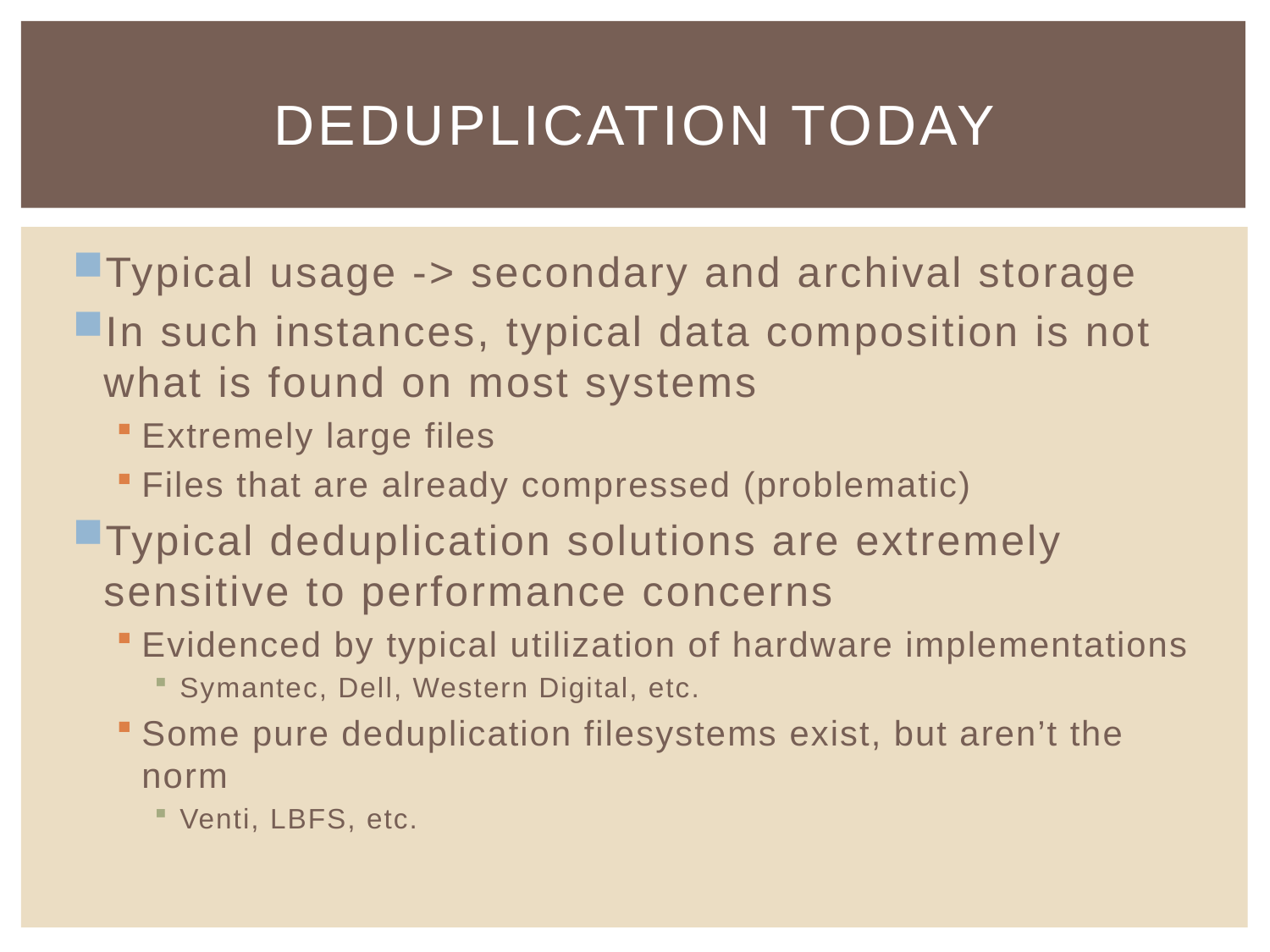

# Deduplication today
Typical usage -> secondary and archival storage
In such instances, typical data composition is not what is found on most systems
Extremely large files
Files that are already compressed (problematic)
Typical deduplication solutions are extremely sensitive to performance concerns
Evidenced by typical utilization of hardware implementations
Symantec, Dell, Western Digital, etc.
Some pure deduplication filesystems exist, but aren’t the norm
Venti, LBFS, etc.